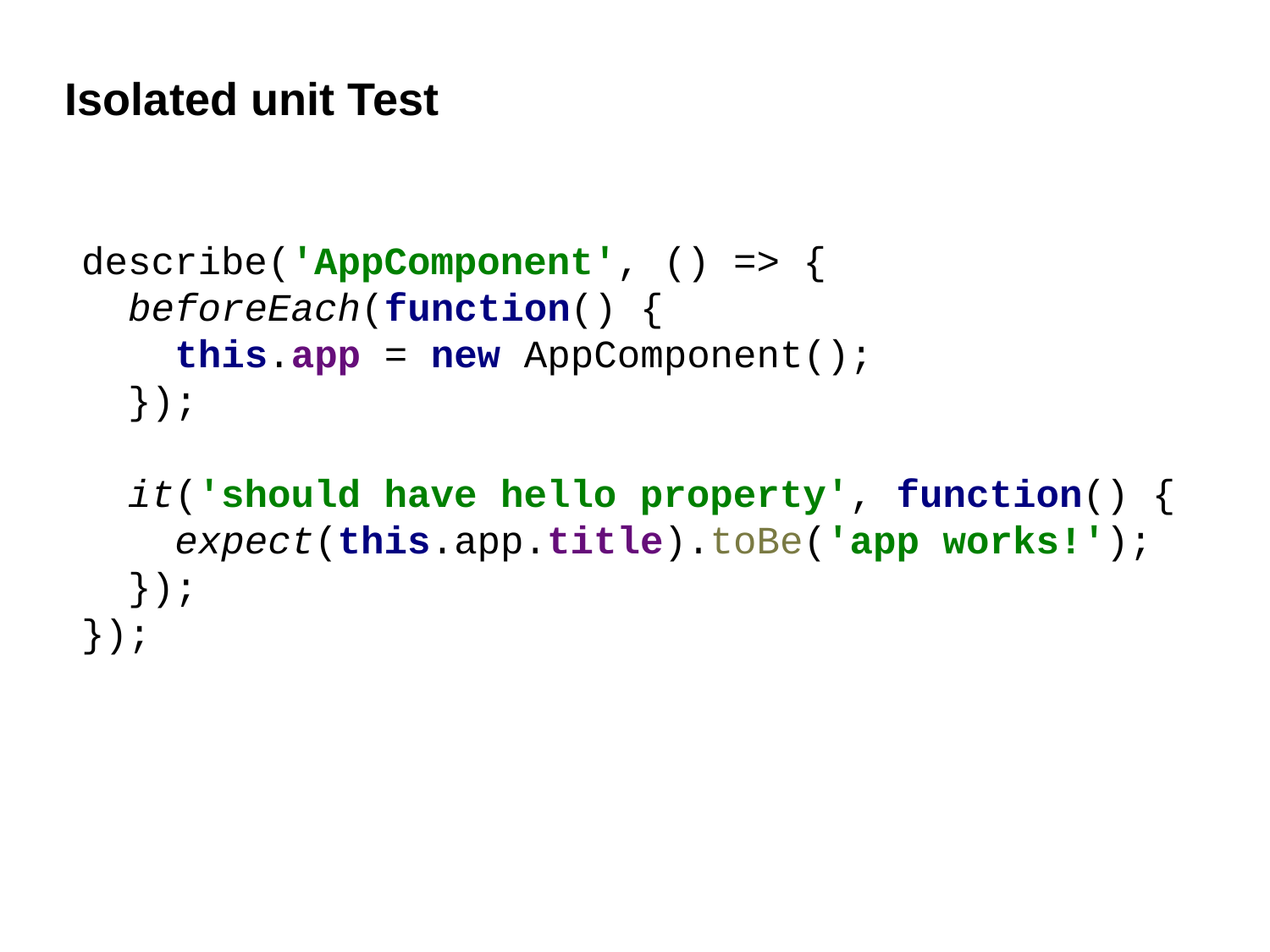

# Isolated unit Test
describe('AppComponent', () => {
  beforeEach(function() {
    this.app = new AppComponent();
  });
  it('should have hello property', function() {
    expect(this.app.title).toBe('app works!');
  });
});